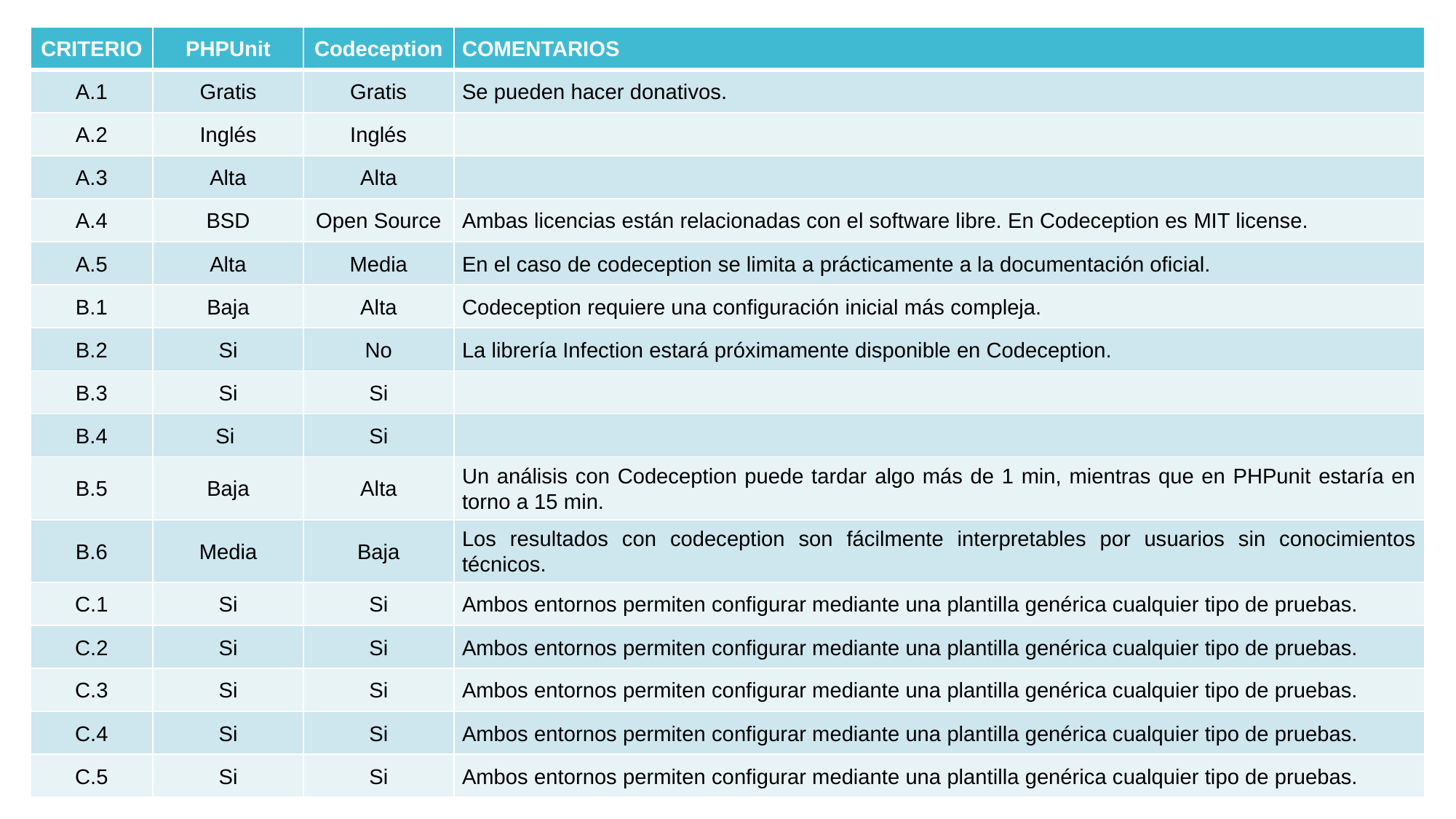

| CRITERIO | PHPUnit | Codeception | COMENTARIOS |
| --- | --- | --- | --- |
| A.1 | Gratis | Gratis | Se pueden hacer donativos. |
| A.2 | Inglés | Inglés |  |
| A.3 | Alta | Alta |  |
| A.4 | BSD | Open Source | Ambas licencias están relacionadas con el software libre. En Codeception es MIT license. |
| A.5 | Alta | Media | En el caso de codeception se limita a prácticamente a la documentación oficial. |
| B.1 | Baja | Alta | Codeception requiere una configuración inicial más compleja. |
| B.2 | Si | No | La librería Infection estará próximamente disponible en Codeception. |
| B.3 | Si | Si |  |
| B.4 | Si | Si |  |
| B.5 | Baja | Alta | Un análisis con Codeception puede tardar algo más de 1 min, mientras que en PHPunit estaría en torno a 15 min. |
| B.6 | Media | Baja | Los resultados con codeception son fácilmente interpretables por usuarios sin conocimientos técnicos. |
| C.1 | Si | Si | Ambos entornos permiten configurar mediante una plantilla genérica cualquier tipo de pruebas. |
| C.2 | Si | Si | Ambos entornos permiten configurar mediante una plantilla genérica cualquier tipo de pruebas. |
| C.3 | Si | Si | Ambos entornos permiten configurar mediante una plantilla genérica cualquier tipo de pruebas. |
| C.4 | Si | Si | Ambos entornos permiten configurar mediante una plantilla genérica cualquier tipo de pruebas. |
| C.5 | Si | Si | Ambos entornos permiten configurar mediante una plantilla genérica cualquier tipo de pruebas. |
Comparación de las tecnologías
todos